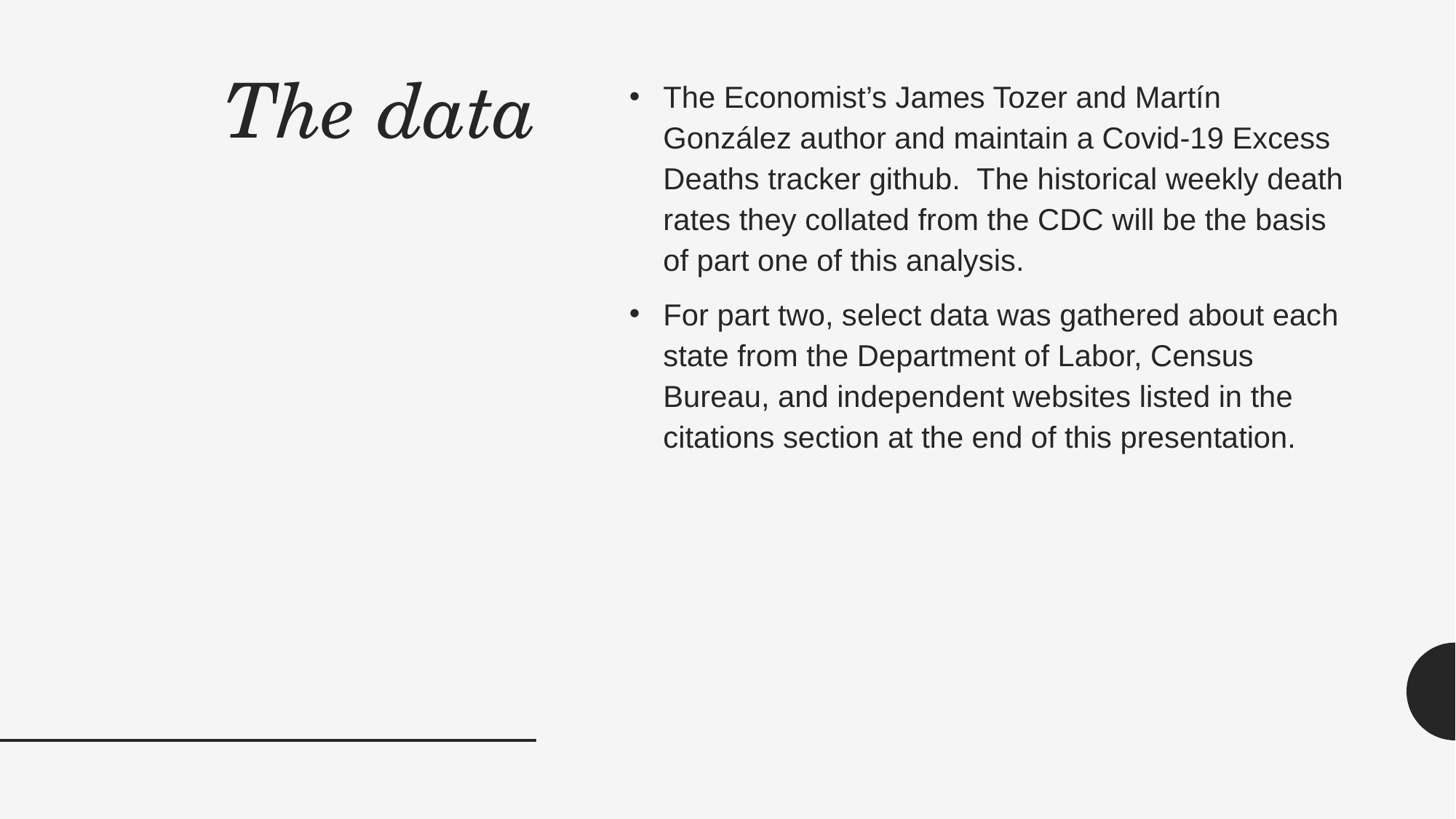

# The data
The Economist’s James Tozer and Martín González author and maintain a Covid-19 Excess Deaths tracker github.  The historical weekly death rates they collated from the CDC will be the basis of part one of this analysis.
For part two, select data was gathered about each state from the Department of Labor, Census Bureau, and independent websites listed in the citations section at the end of this presentation.